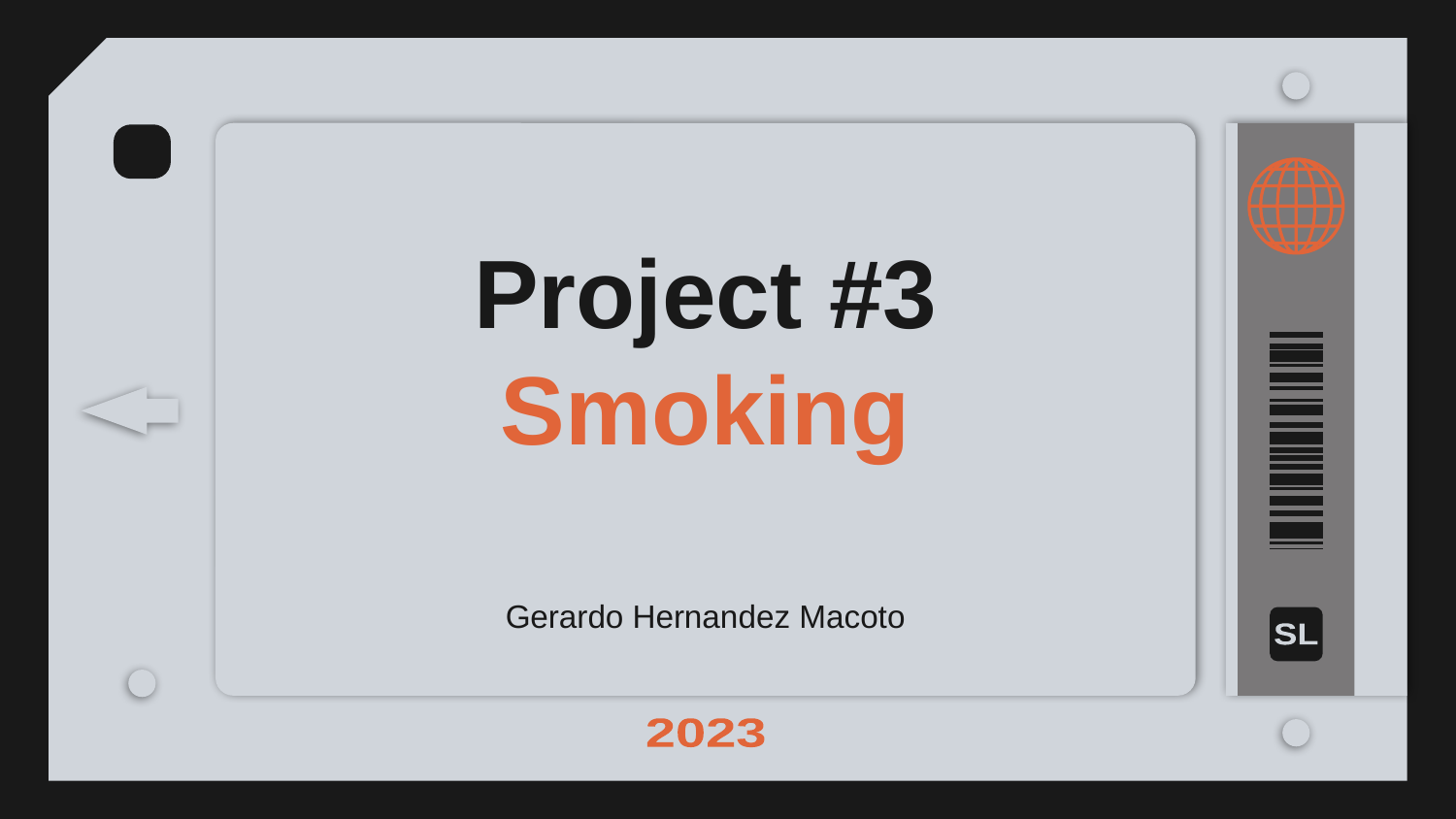

# Project #3 Smoking
Gerardo Hernandez Macoto
2023